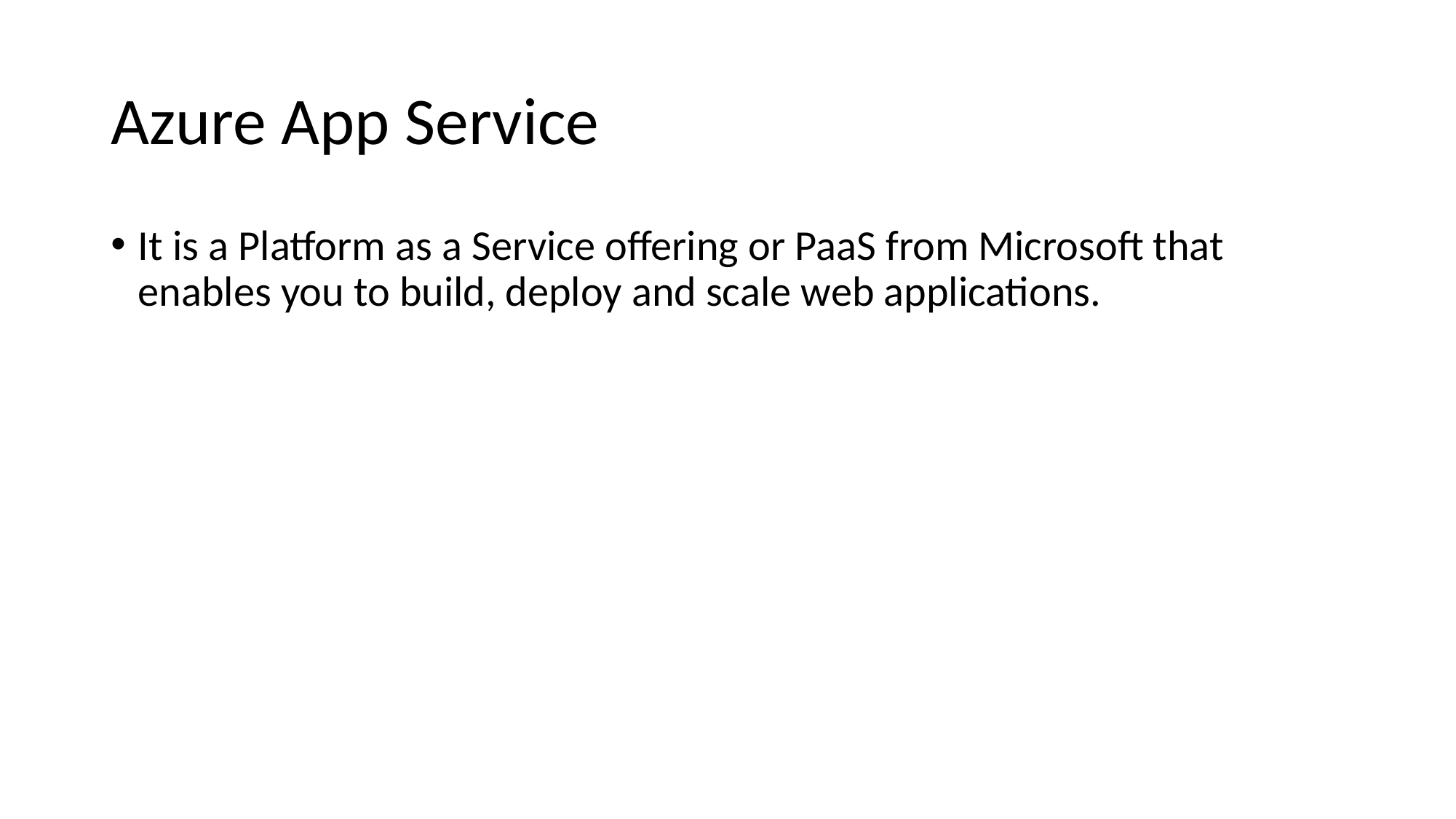

# Azure App Service
It is a Platform as a Service offering or PaaS from Microsoft that enables you to build, deploy and scale web applications.